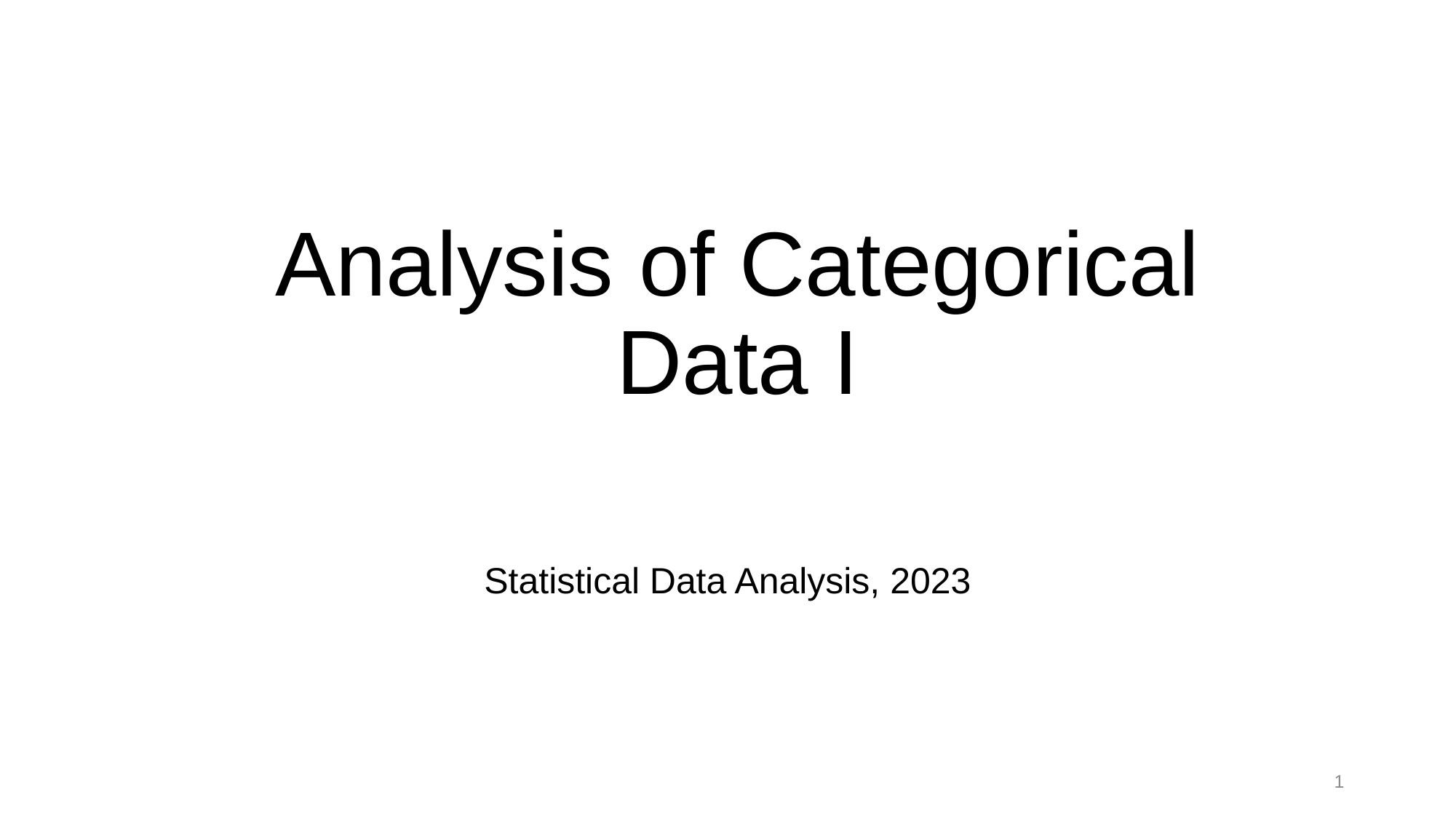

# Analysis of Categorical Data I
Statistical Data Analysis, 2023

1